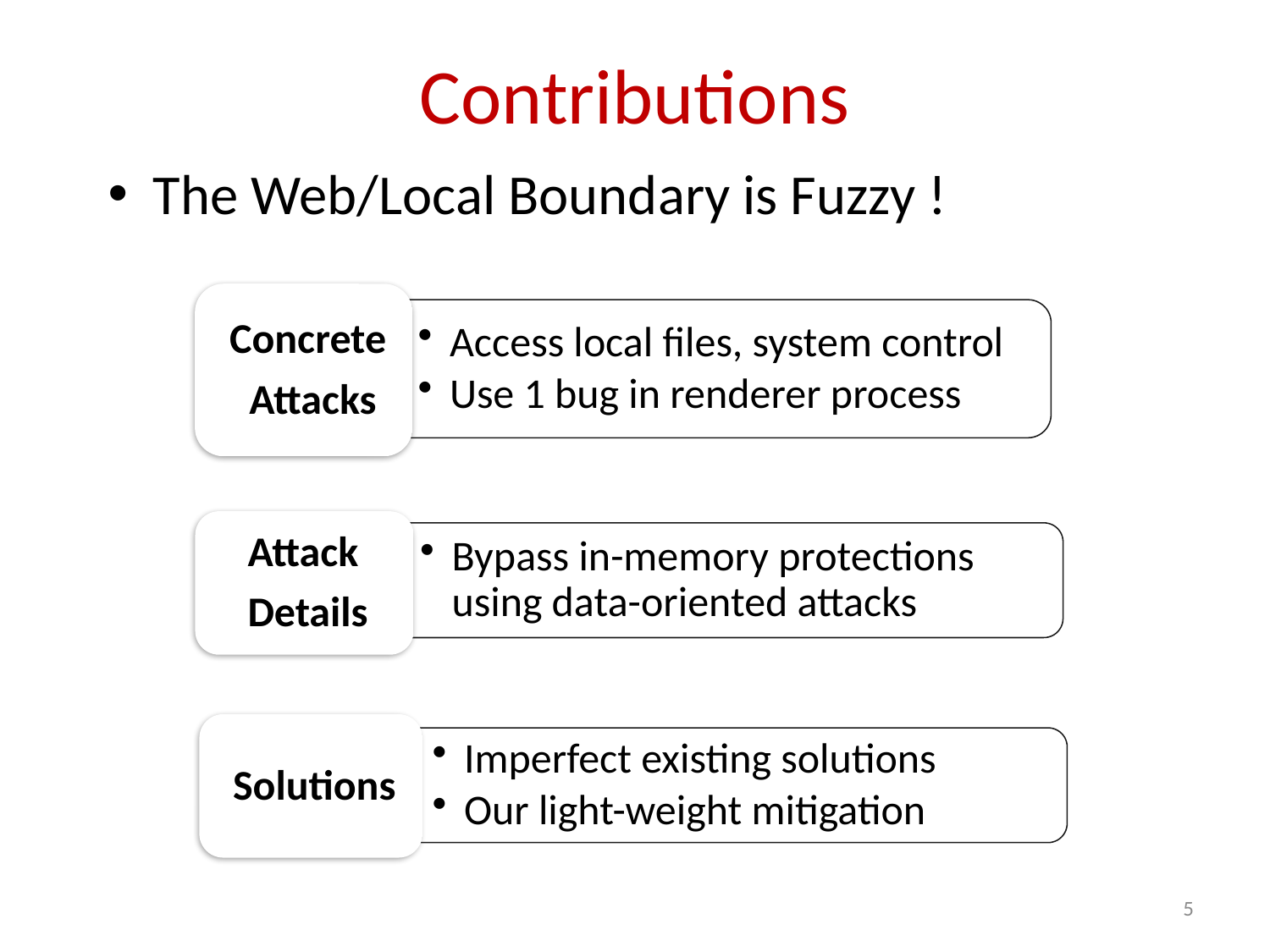

# Contributions
  The Web/Local Boundary is Fuzzy !
Access local files, system control
Use 1 bug in renderer process
Concrete
 Attacks
Bypass in-memory protections using data-oriented attacks
Attack
Details
Imperfect existing solutions
Our light-weight mitigation
Solutions
5